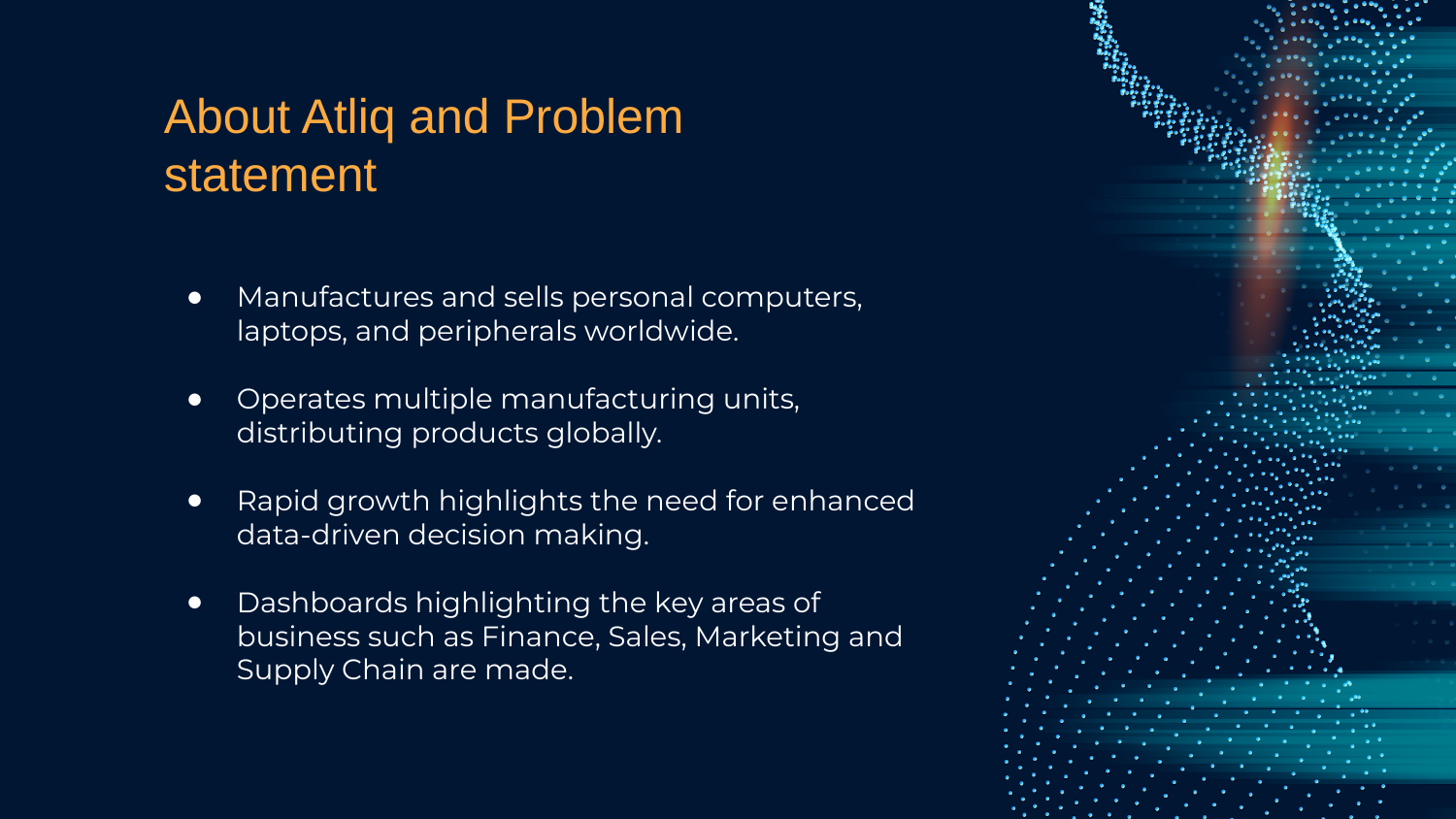

# About Atliq and Problem statement
Manufactures and sells personal computers, laptops, and peripherals worldwide.

Operates multiple manufacturing units, distributing products globally.

Rapid growth highlights the need for enhanced data-driven decision making.

Dashboards highlighting the key areas of business such as Finance, Sales, Marketing and Supply Chain are made.